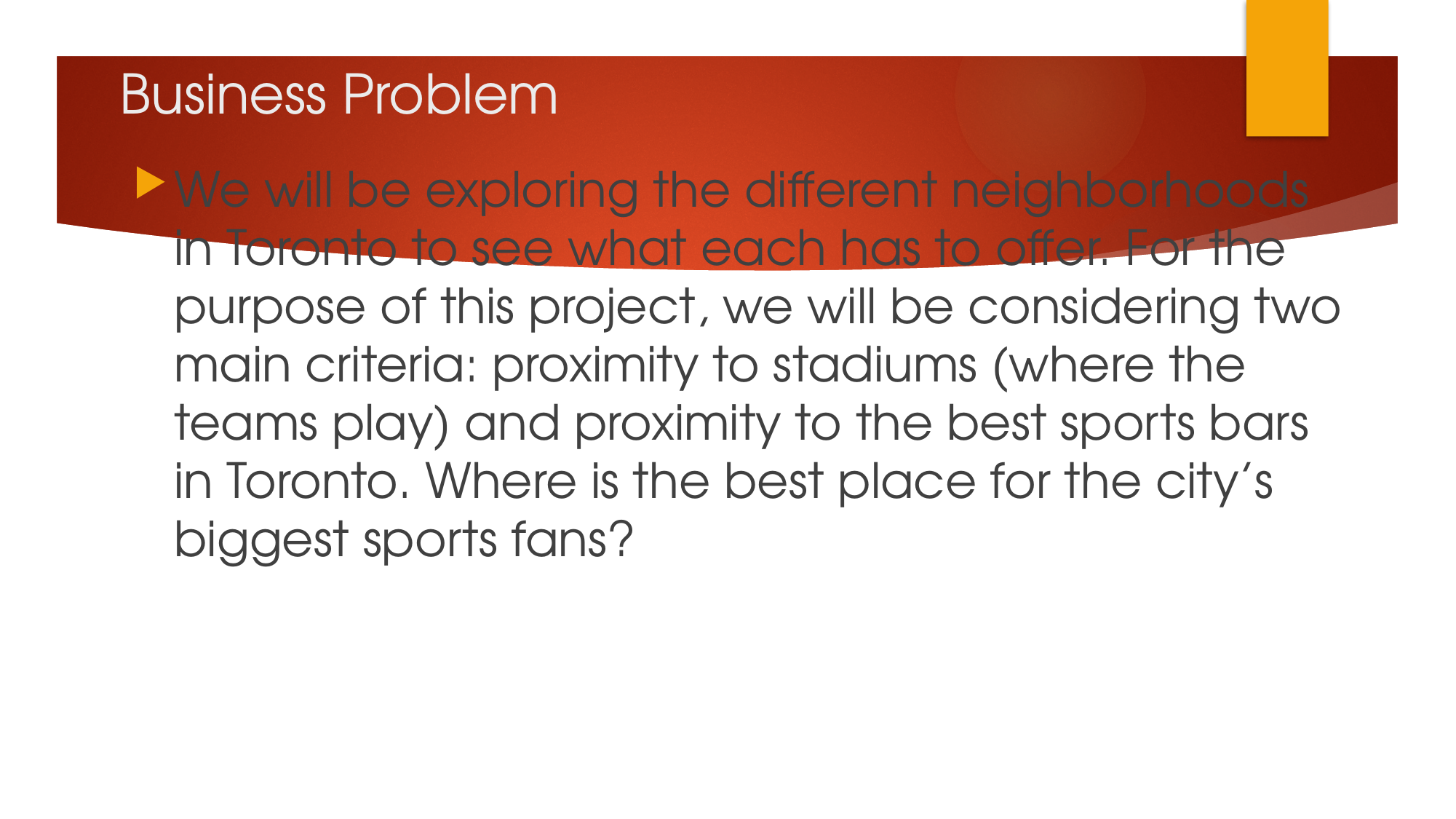

# Business Problem
We will be exploring the different neighborhoods in Toronto to see what each has to offer. For the purpose of this project, we will be considering two main criteria: proximity to stadiums (where the teams play) and proximity to the best sports bars in Toronto. Where is the best place for the city’s biggest sports fans?